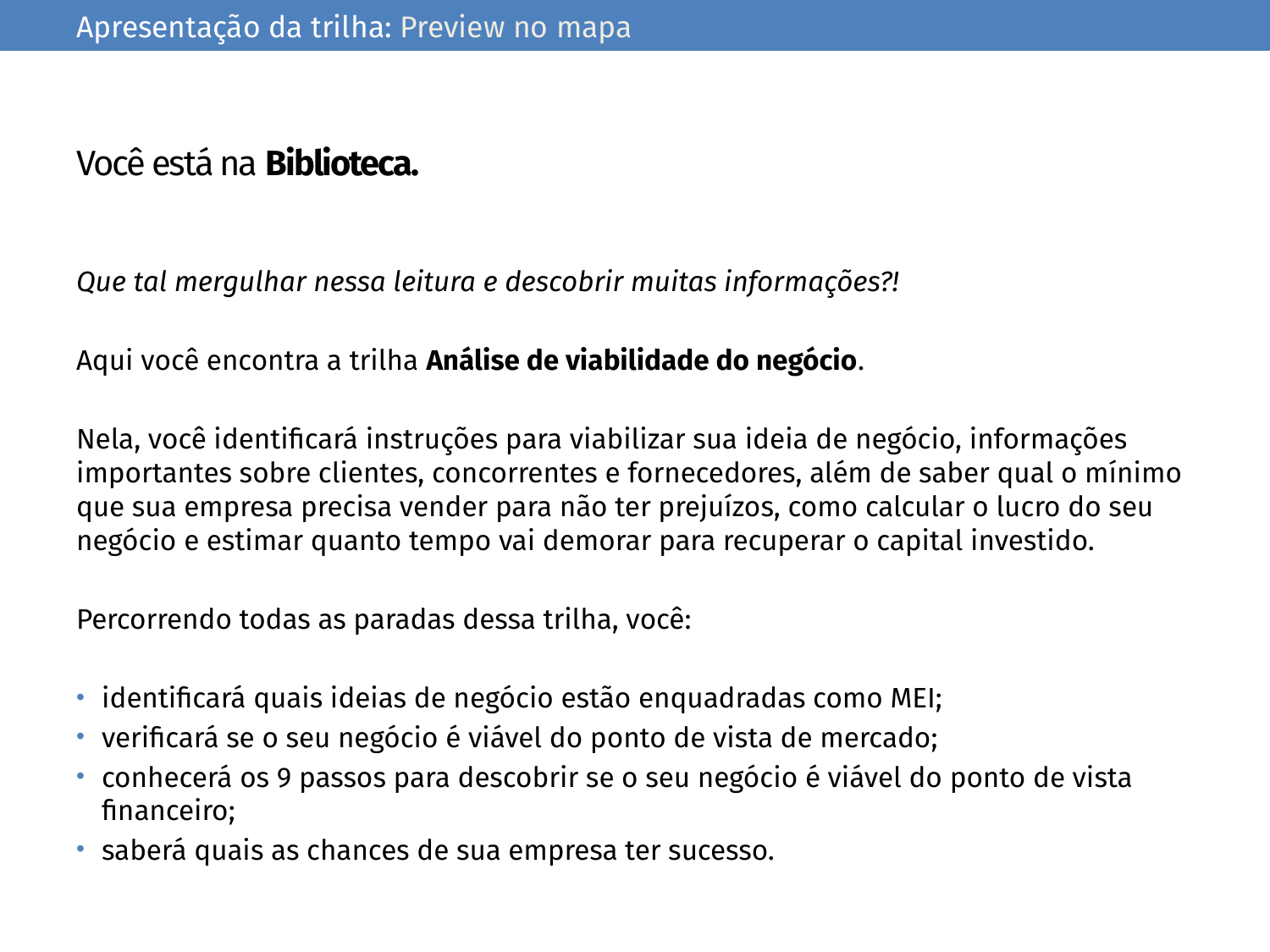

Apresentação da trilha: Preview no mapa
# Você está na Biblioteca.
Que tal mergulhar nessa leitura e descobrir muitas informações?!

Aqui você encontra a trilha Análise de viabilidade do negócio.

Nela, você identificará instruções para viabilizar sua ideia de negócio, informações importantes sobre clientes, concorrentes e fornecedores, além de saber qual o mínimo que sua empresa precisa vender para não ter prejuízos, como calcular o lucro do seu negócio e estimar quanto tempo vai demorar para recuperar o capital investido.

Percorrendo todas as paradas dessa trilha, você:

identificará quais ideias de negócio estão enquadradas como MEI;
verificará se o seu negócio é viável do ponto de vista de mercado;
conhecerá os 9 passos para descobrir se o seu negócio é viável do ponto de vista financeiro;
saberá quais as chances de sua empresa ter sucesso.